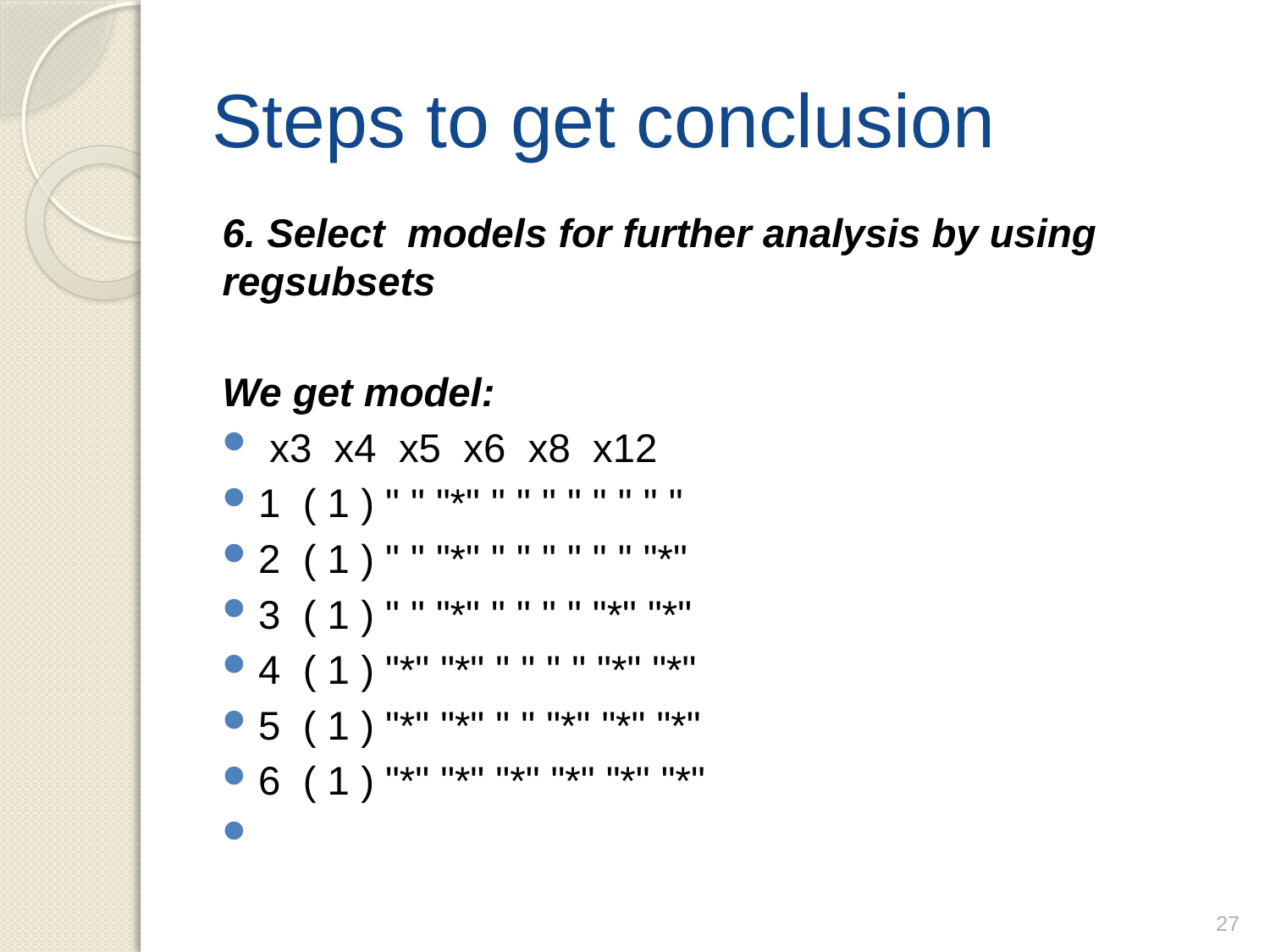

# Steps to get conclusion
6. Select  models for further analysis by using regsubsets

We get model:
 x3  x4  x5  x6  x8  x12
1  ( 1 ) " " "*" " " " " " " " "
2  ( 1 ) " " "*" " " " " " " "*"
3  ( 1 ) " " "*" " " " " "*" "*"
4  ( 1 ) "*" "*" " " " " "*" "*"
5  ( 1 ) "*" "*" " " "*" "*" "*"
6  ( 1 ) "*" "*" "*" "*" "*" "*"

27